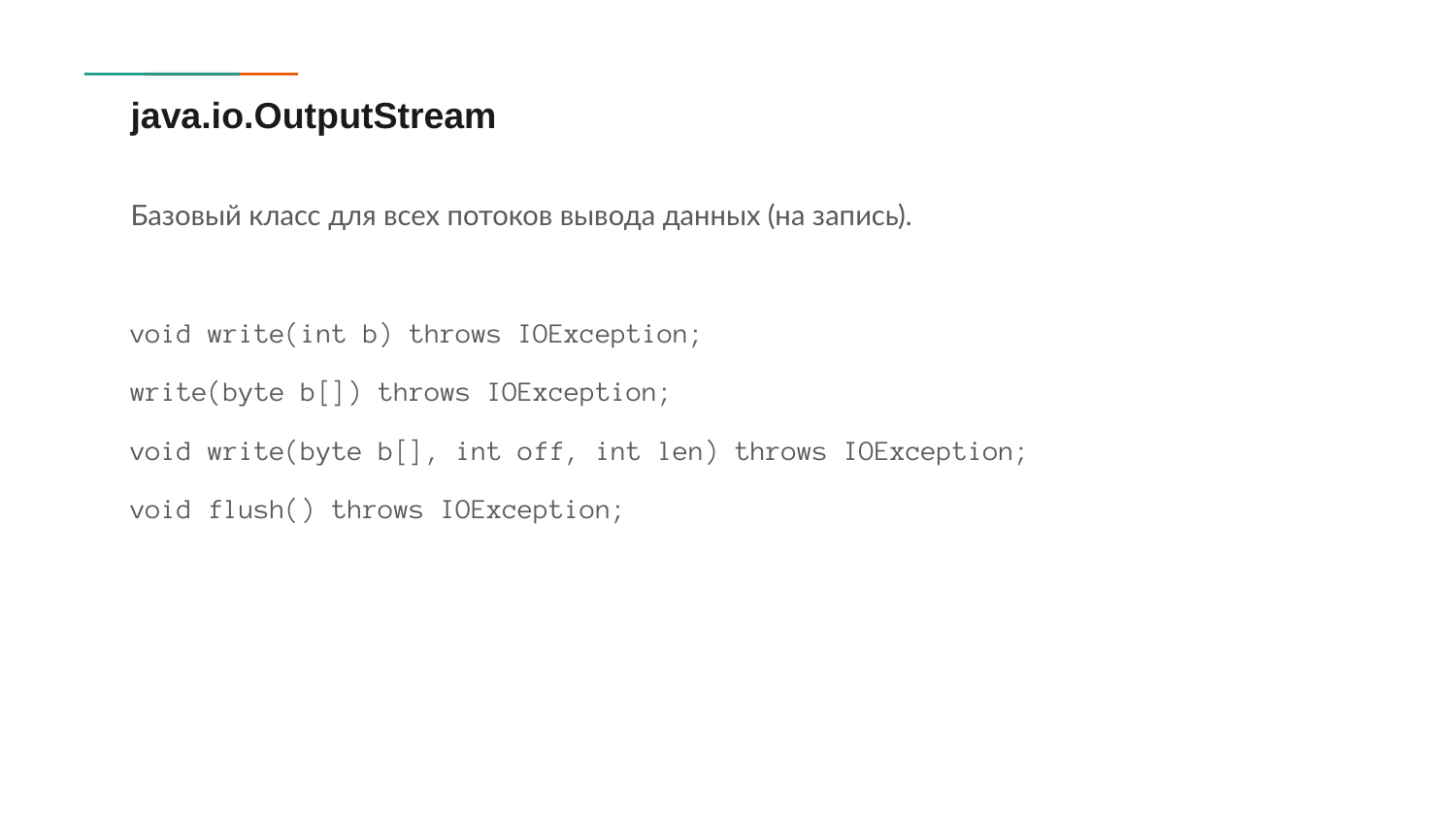

# java.io.OutputStream
Базовый класс для всех потоков вывода данных (на запись).

void write(int b) throws IOException;
write(byte b[]) throws IOException;
void write(byte b[], int off, int len) throws IOException;
void flush() throws IOException;